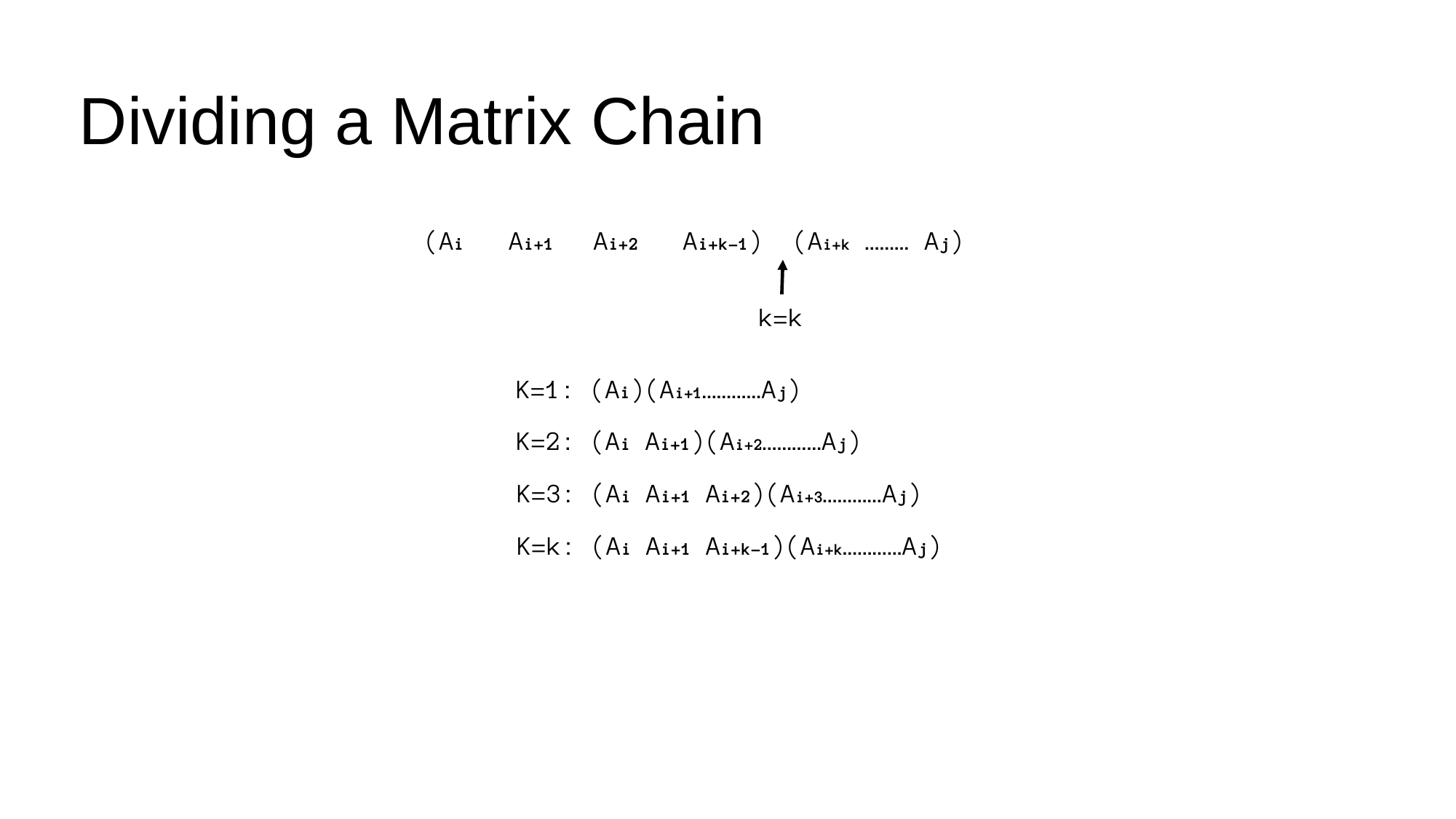

# Dividing a Matrix Chain
(Ai   Ai+1   Ai+2   Ai+k-1)  (Ai+k ……… Aj)
k=k
K=1: (Ai)(Ai+1…………Aj)
K=2: (Ai Ai+1)(Ai+2…………Aj)
K=3: (Ai Ai+1 Ai+2)(Ai+3…………Aj)
K=k: (Ai Ai+1 Ai+k-1)(Ai+k…………Aj)